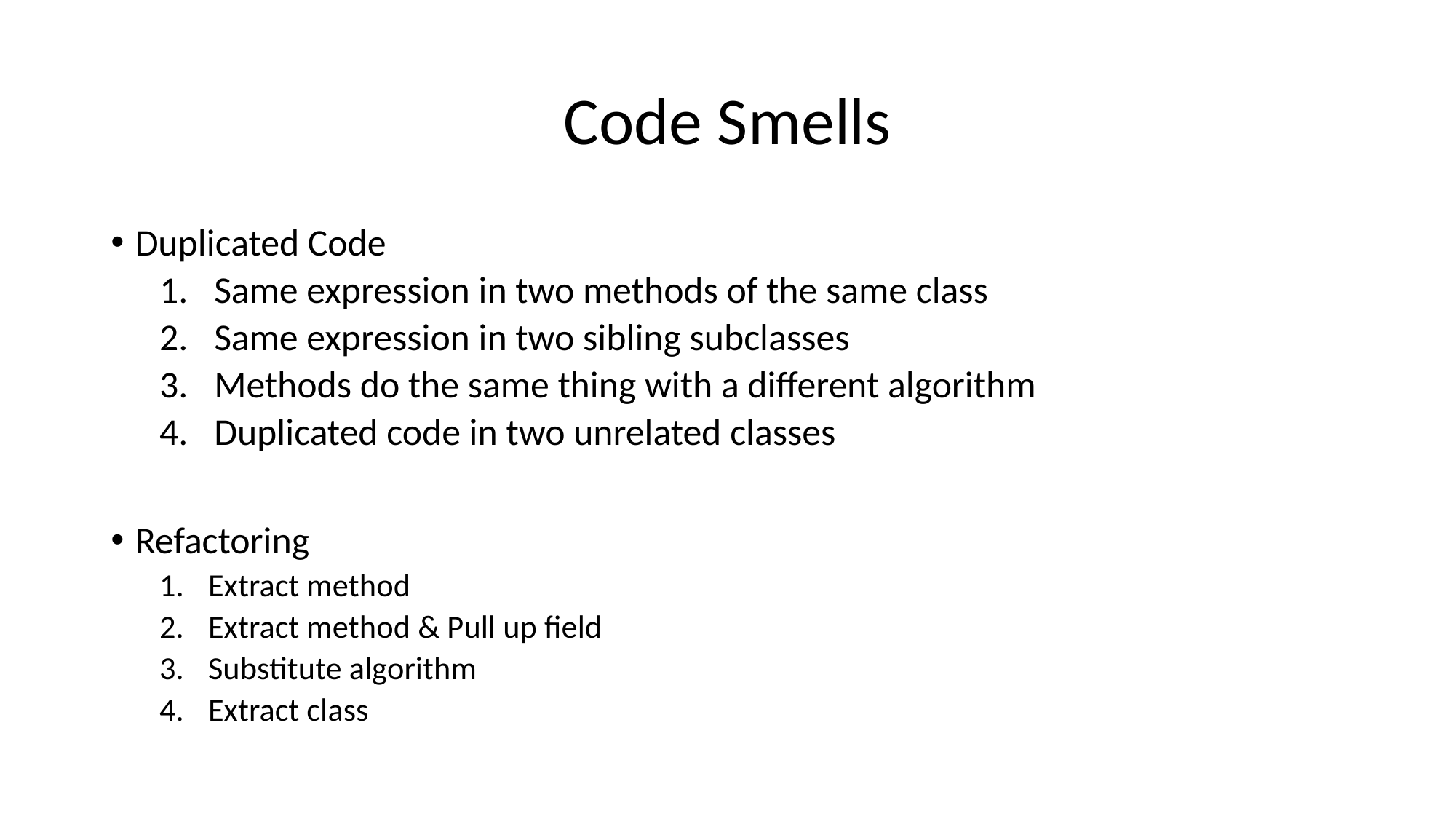

# Code Smells
Duplicated Code
Same expression in two methods of the same class
Same expression in two sibling subclasses
Methods do the same thing with a different algorithm
Duplicated code in two unrelated classes

Refactoring
Extract method
Extract method & Pull up field
Substitute algorithm
Extract class